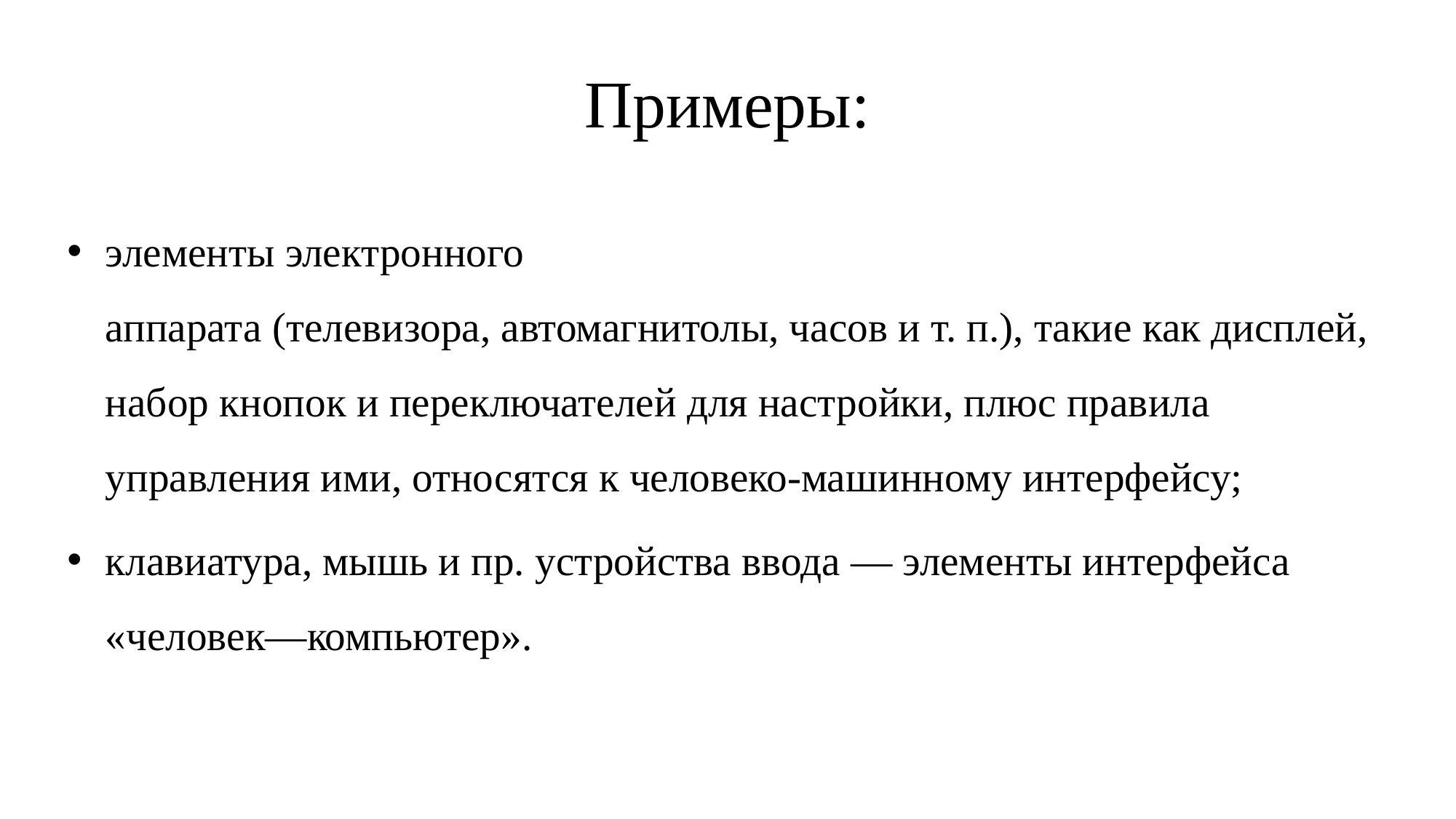

# Примеры:
элементы электронного аппарата (телевизора, автомагнитолы, часов и т. п.), такие как дисплей, набор кнопок и переключателей для настройки, плюс правила управления ими, относятся к человеко-машинному интерфейсу;
клавиатура, мышь и пр. устройства ввода — элементы интерфейса «человек—компьютер».